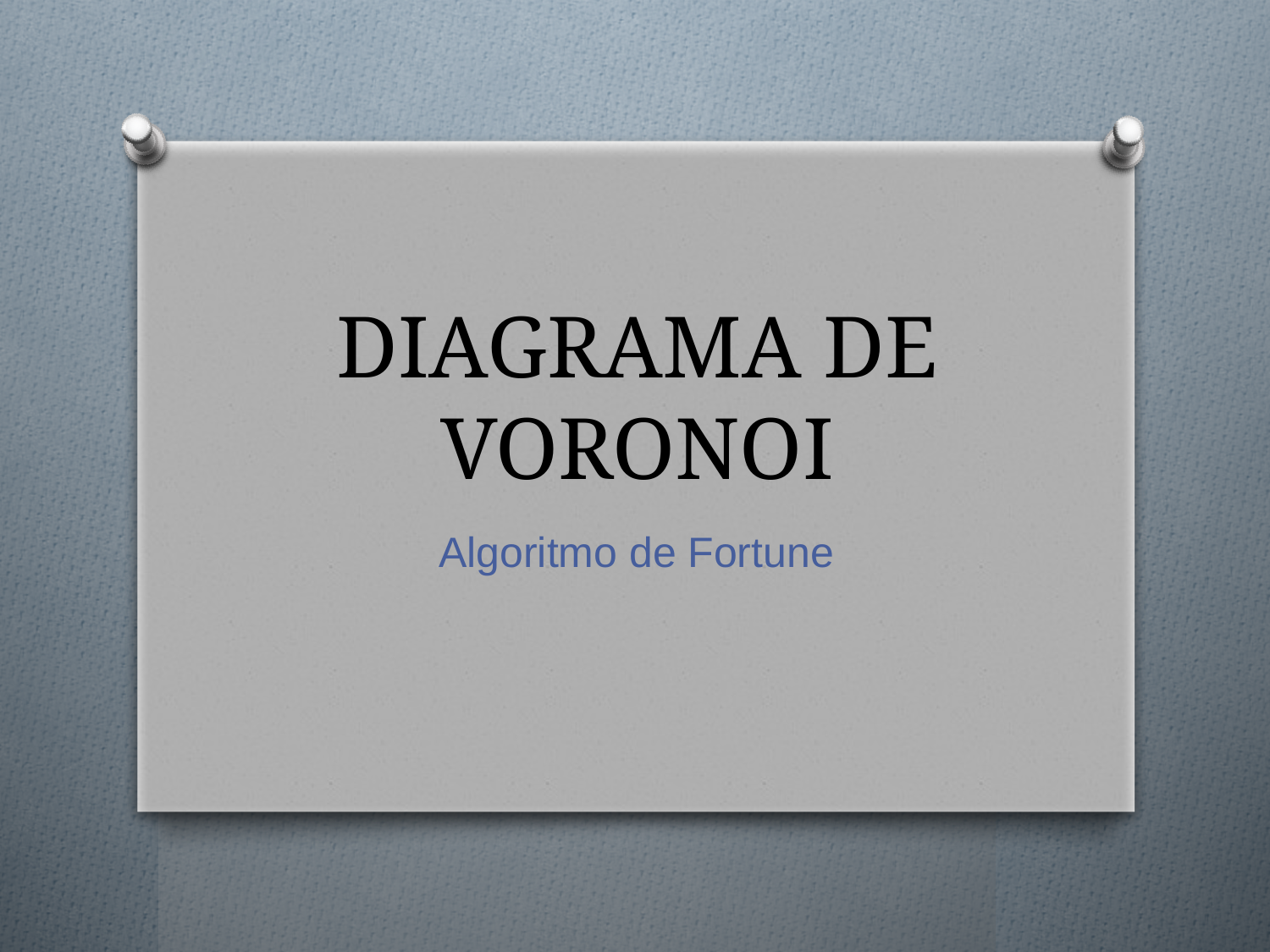

# DIAGRAMA DE VORONOI
Algoritmo de Fortune